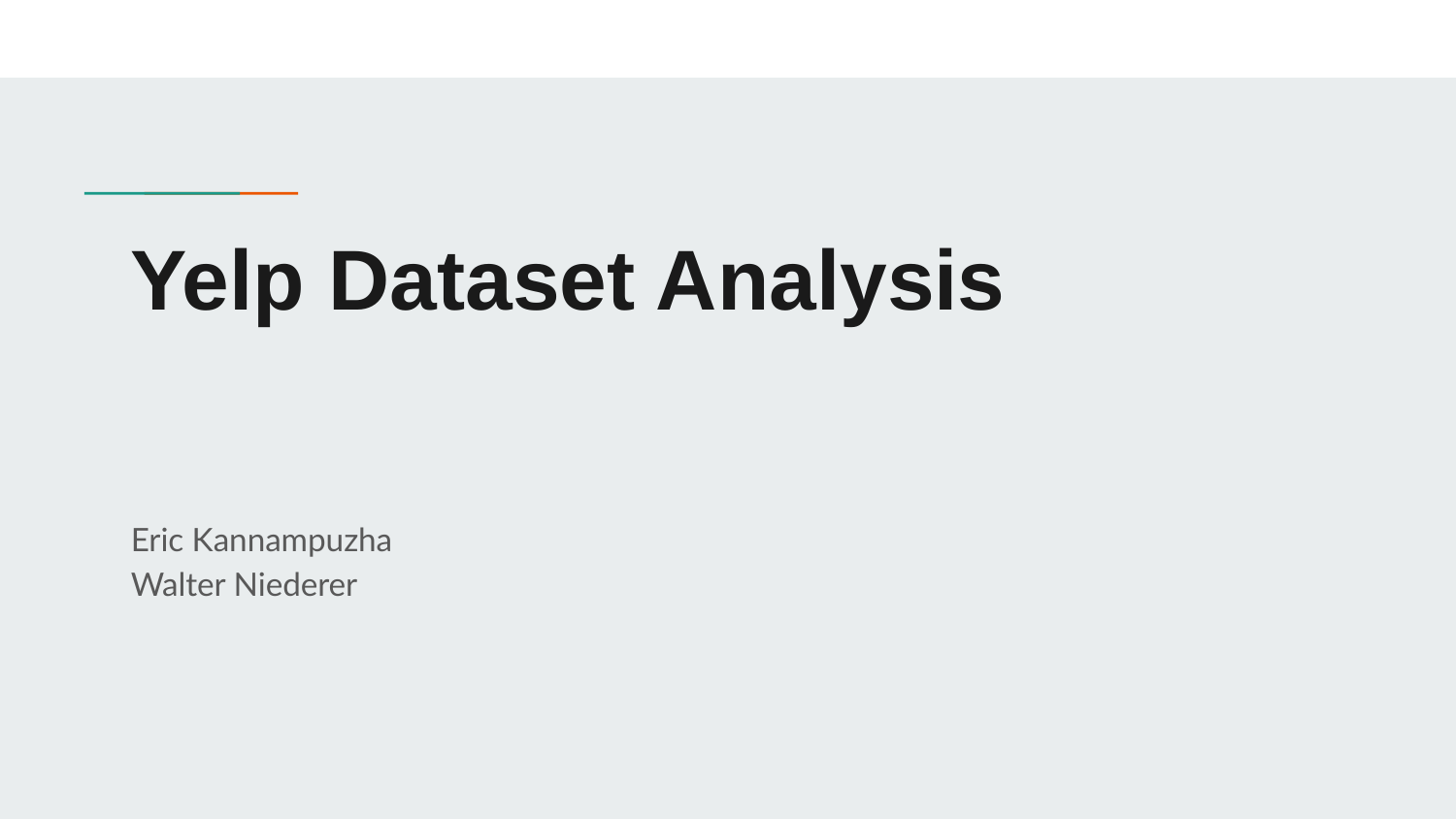

# Yelp Dataset Analysis
Eric Kannampuzha
Walter Niederer